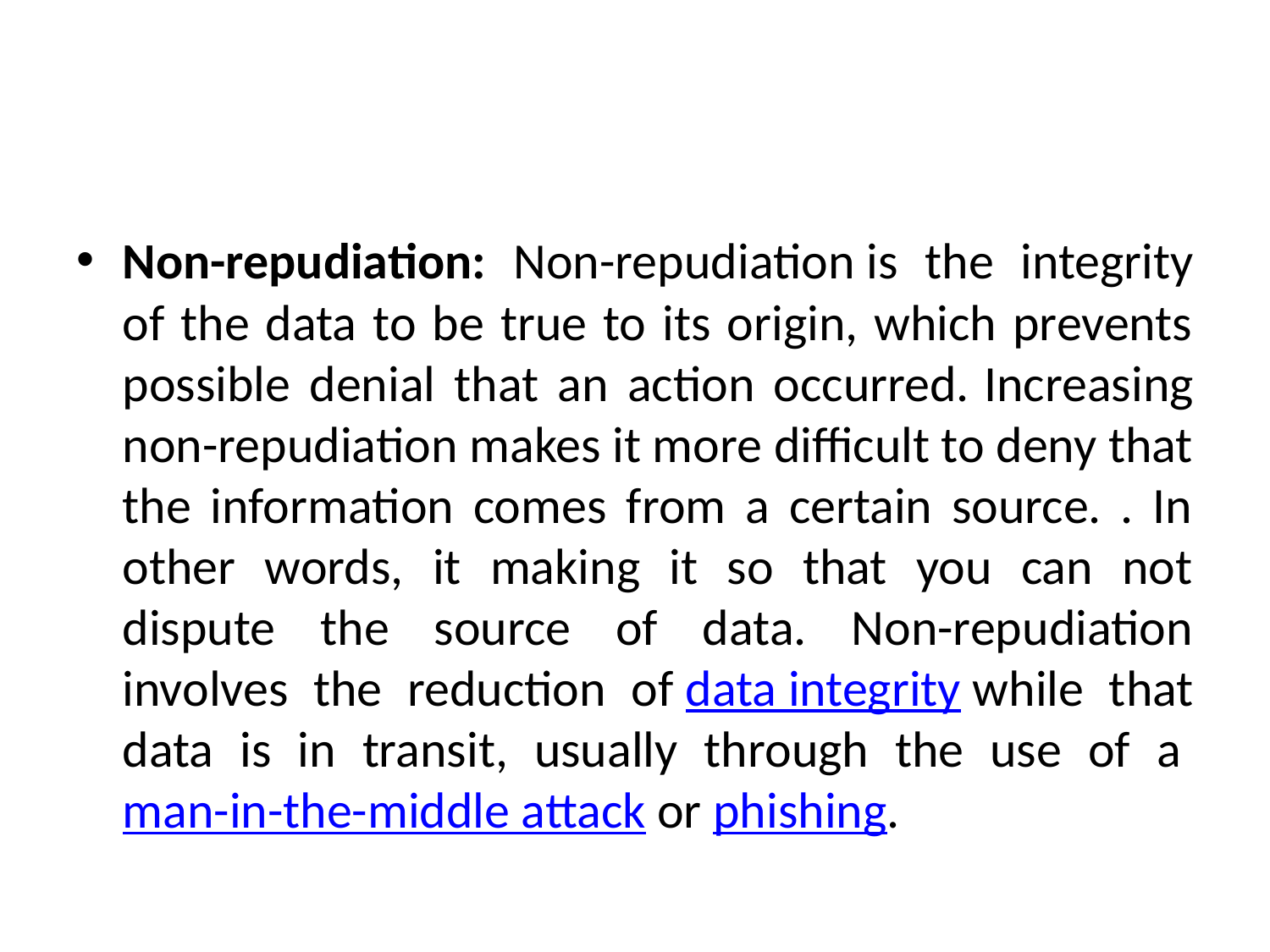

#
Non-repudiation: Non-repudiation is the integrity of the data to be true to its origin, which prevents possible denial that an action occurred. Increasing non-repudiation makes it more difficult to deny that the information comes from a certain source. . In other words, it making it so that you can not dispute the source of data. Non-repudiation involves the reduction of data integrity while that data is in transit, usually through the use of a man-in-the-middle attack or phishing.